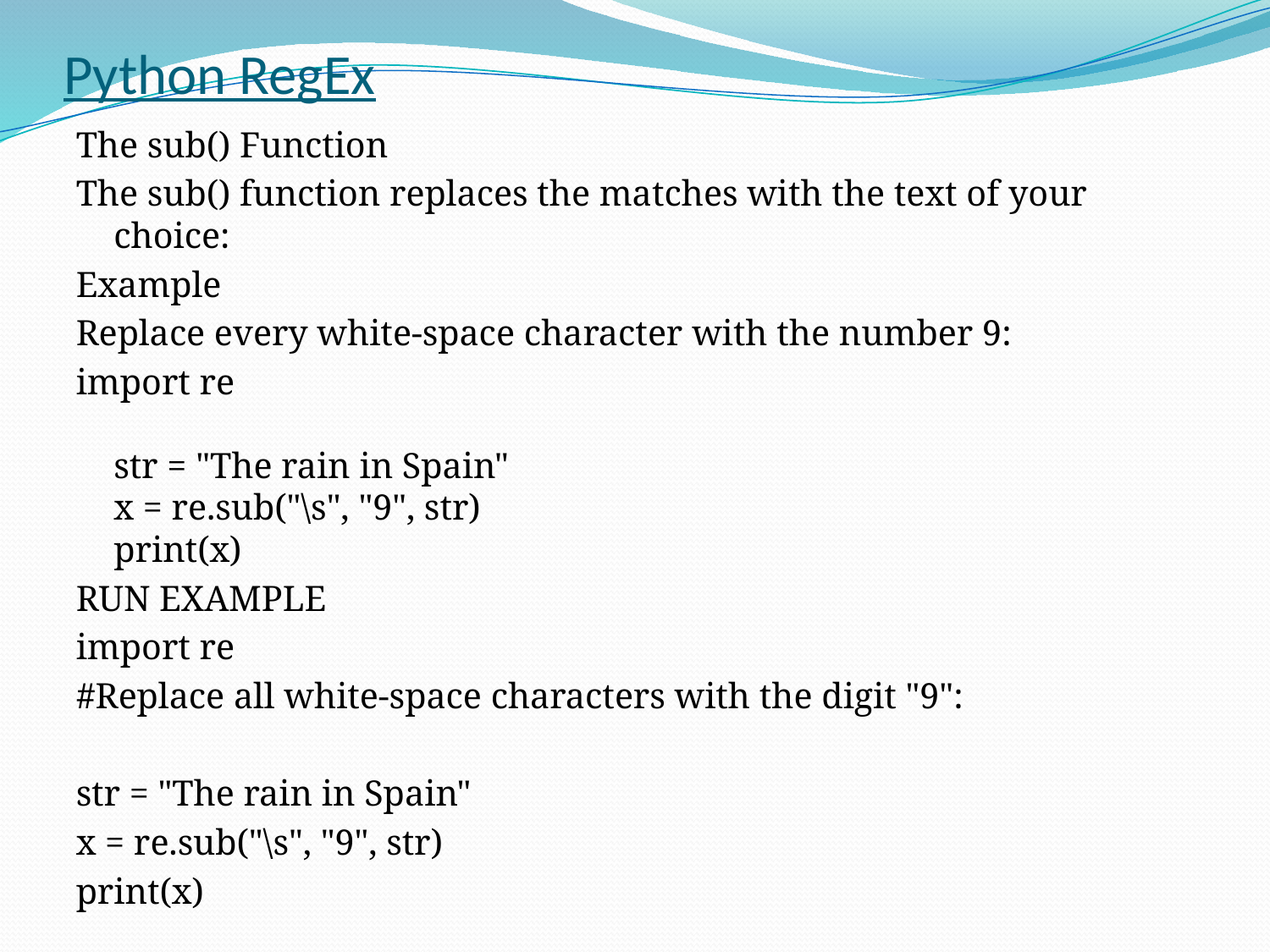

# Python RegEx
The sub() Function
The sub() function replaces the matches with the text of your choice:
Example
Replace every white-space character with the number 9:
import re
str = "The rain in Spain"
x = re.sub("\s", "9", str)
print(x)
RUN EXAMPLE
import re
#Replace all white-space characters with the digit "9":

str = "The rain in Spain"
x = re.sub("\s", "9", str)
print(x)